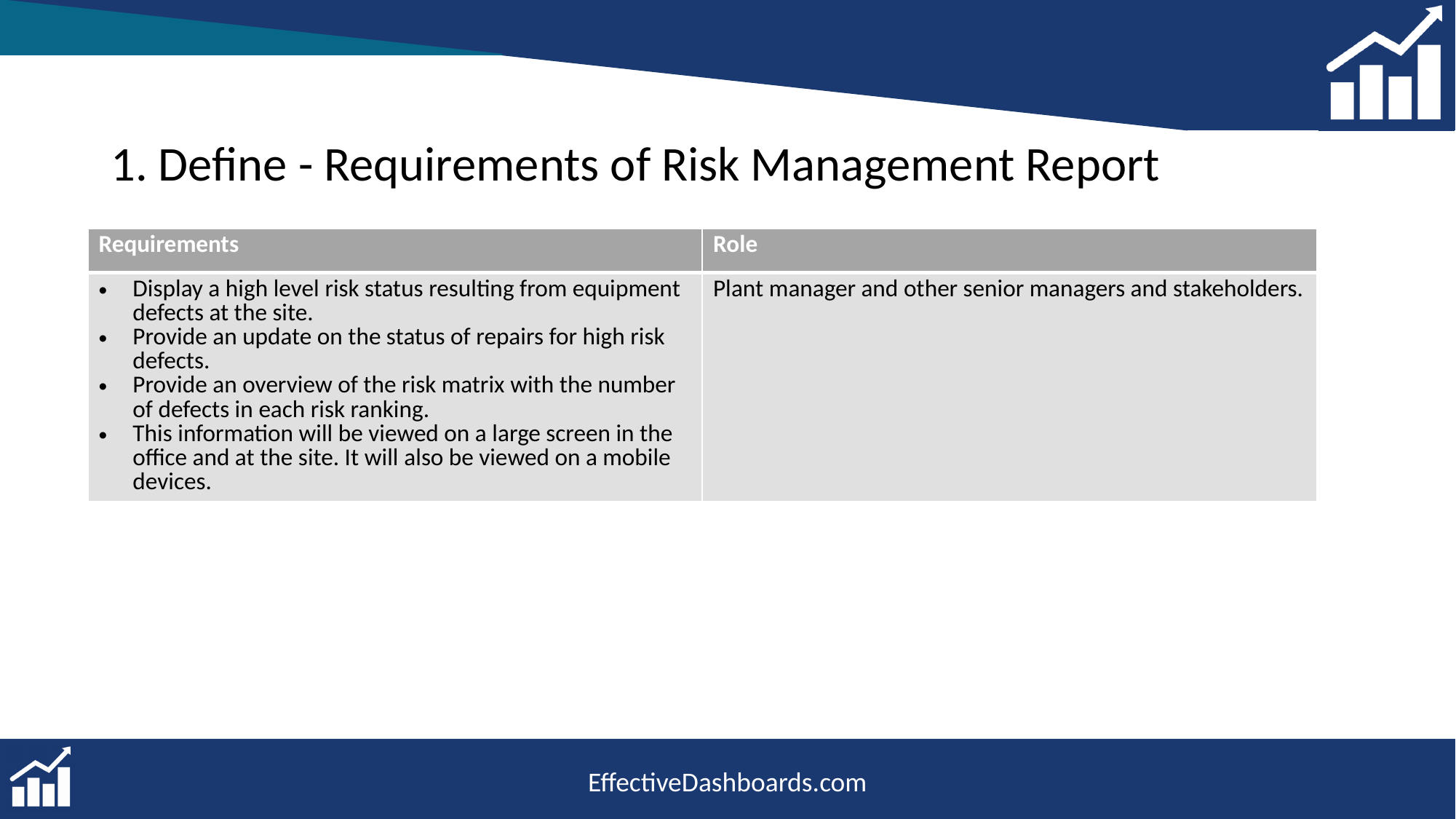

# 1. Define - Requirements of Risk Management Report
| Requirements | Role |
| --- | --- |
| Display a high level risk status resulting from equipment defects at the site. Provide an update on the status of repairs for high risk defects. Provide an overview of the risk matrix with the number of defects in each risk ranking. This information will be viewed on a large screen in the office and at the site. It will also be viewed on a mobile devices. | Plant manager and other senior managers and stakeholders. |